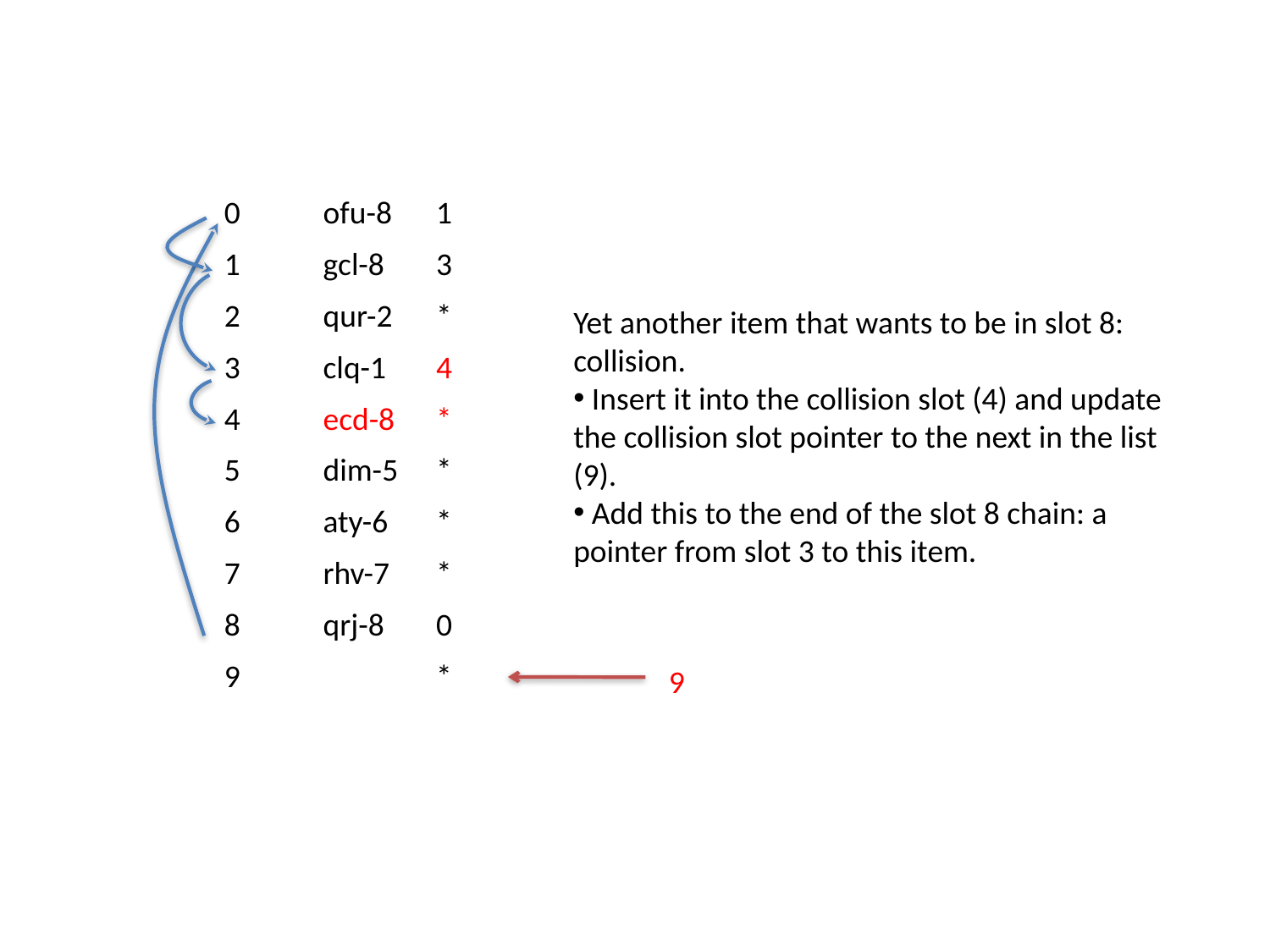

| 0 | ofu-8 | 1 |
| --- | --- | --- |
| 1 | gcl-8 | 3 |
| 2 | qur-2 | \* |
| 3 | clq-1 | 4 |
| 4 | ecd-8 | \* |
| 5 | dim-5 | \* |
| 6 | aty-6 | \* |
| 7 | rhv-7 | \* |
| 8 | qrj-8 | 0 |
| 9 |  | \* |

Yet another item that wants to be in slot 8:  collision.
 Insert it into the collision slot (4) and update the collision slot pointer to the next in the list (9).
 Add this to the end of the slot 8 chain: a pointer from slot 3 to this item.

9